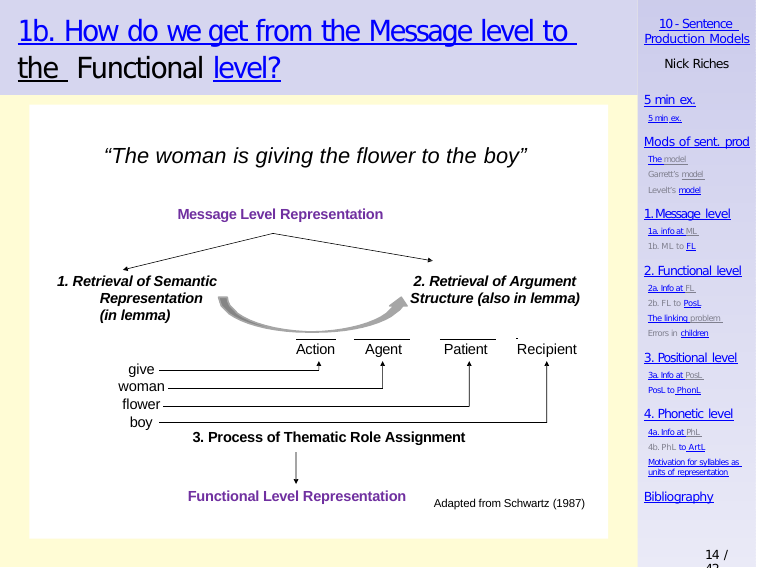

# 1b. How do we get from the Message level to the  Functional level?
10 - Sentence  Production Models
Nick Riches
5 min ex.
5 min ex.

Mods of sent. prod
The model  Garrett’s model  Levelt’s model
“The woman is giving the flower to the boy”
1. Message level
1a. info at ML  1b. ML to FL
Message Level Representation

2. Functional level
2a. Info at FL  2b. FL to PosL
The linking problem  Errors in children
2. Retrieval of Argument  Structure (also in lemma)
1. Retrieval of Semantic  Representation  (in lemma)

Recipient
Action
Agent
Patient
3. Positional level
3a. Info at PosL  PosL to PhonL

give

woman

flower
4. Phonetic level
4a. Info at PhL  4b. PhL to ArtL
Motivation for syllables as  units of representation

boy

3. Process of Thematic Role Assignment

Functional Level Representation
Bibliography
Adapted from Schwartz (1987)
14 / 42